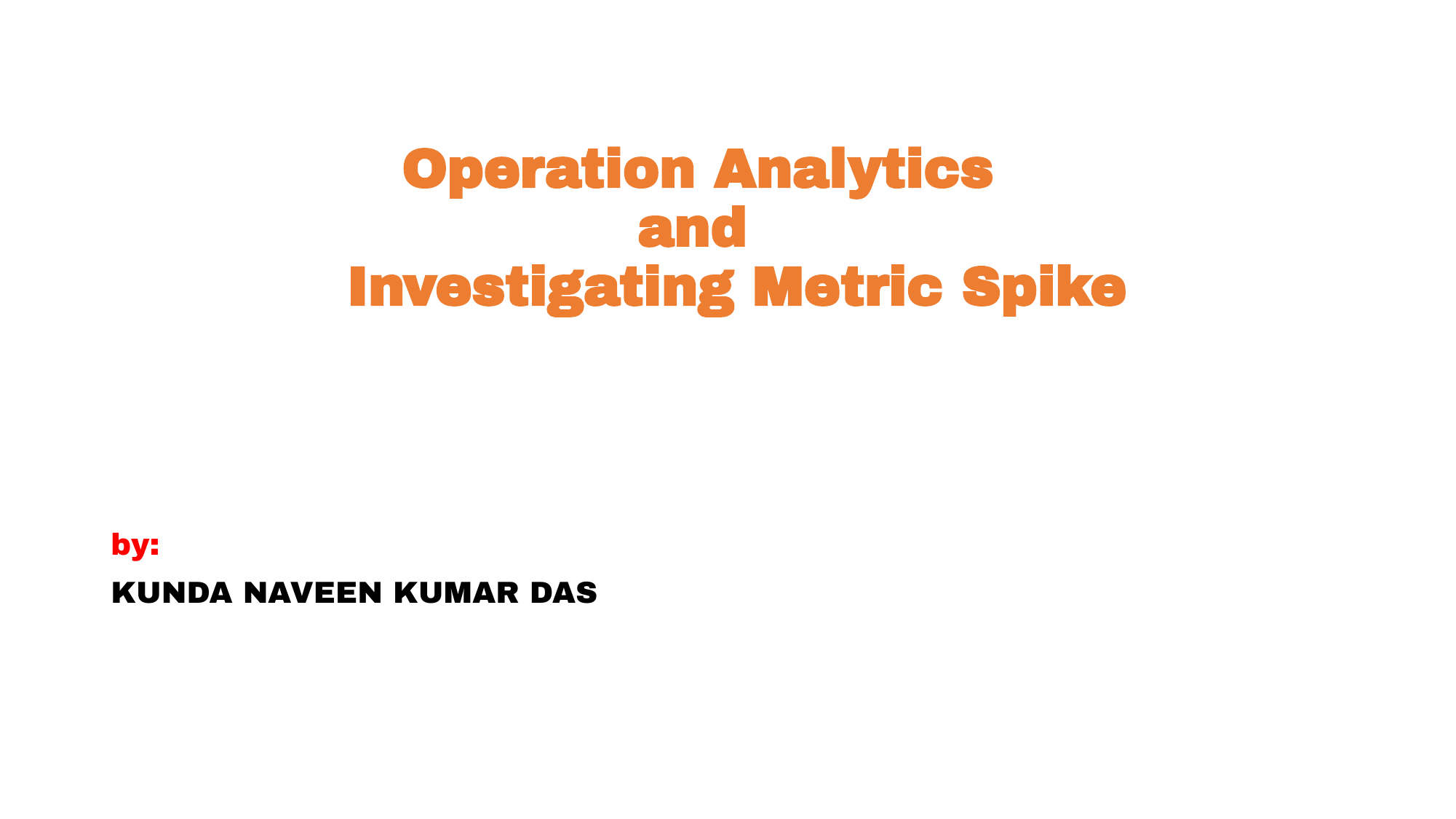

# Operation Analytics and Investigating Metric Spike
by:
KUNDA NAVEEN KUMAR DAS